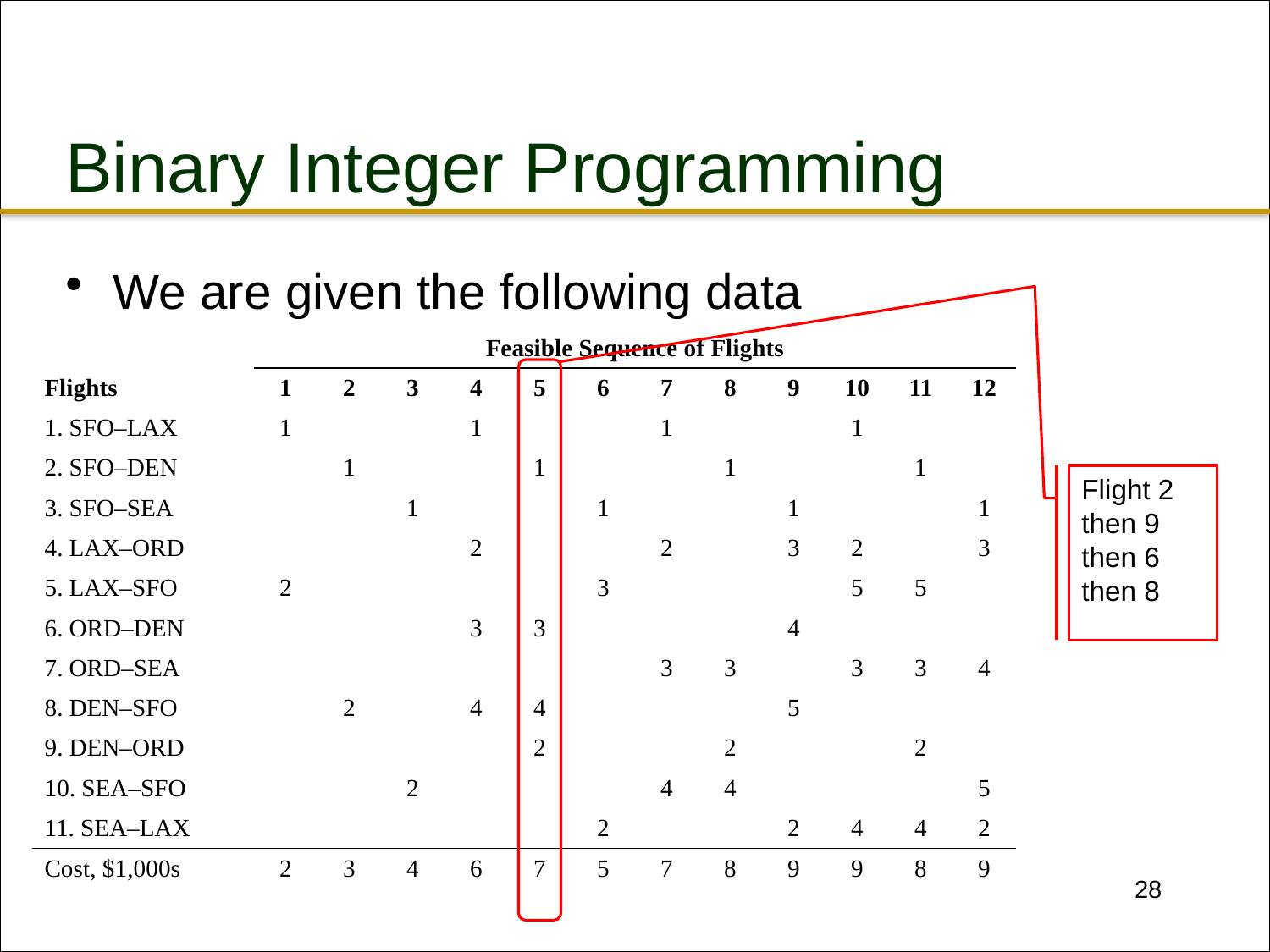

# Binary Integer Programming
We are given the following data
|  | Feasible Sequence of Flights |  |  |  |  |  |  |  |  |  |  |  |
| --- | --- | --- | --- | --- | --- | --- | --- | --- | --- | --- | --- | --- |
| Flights | 1 | 2 | 3 | 4 | 5 | 6 | 7 | 8 | 9 | 10 | 11 | 12 |
| 1. SFO–LAX | 1 |  |  | 1 |  |  | 1 |  |  | 1 |  |  |
| 2. SFO–DEN |  | 1 |  |  | 1 |  |  | 1 |  |  | 1 |  |
| 3. SFO–SEA |  |  | 1 |  |  | 1 |  |  | 1 |  |  | 1 |
| 4. LAX–ORD |  |  |  | 2 |  |  | 2 |  | 3 | 2 |  | 3 |
| 5. LAX–SFO | 2 |  |  |  |  | 3 |  |  |  | 5 | 5 |  |
| 6. ORD–DEN |  |  |  | 3 | 3 |  |  |  | 4 |  |  |  |
| 7. ORD–SEA |  |  |  |  |  |  | 3 | 3 |  | 3 | 3 | 4 |
| 8. DEN–SFO |  | 2 |  | 4 | 4 |  |  |  | 5 |  |  |  |
| 9. DEN–ORD |  |  |  |  | 2 |  |  | 2 |  |  | 2 |  |
| 10. SEA–SFO |  |  | 2 |  |  |  | 4 | 4 |  |  |  | 5 |
| 11. SEA–LAX |  |  |  |  |  | 2 |  |  | 2 | 4 | 4 | 2 |
| Cost, $1,000s | 2 | 3 | 4 | 6 | 7 | 5 | 7 | 8 | 9 | 9 | 8 | 9 |

Flight 2 then 9 then 6 then 8
28